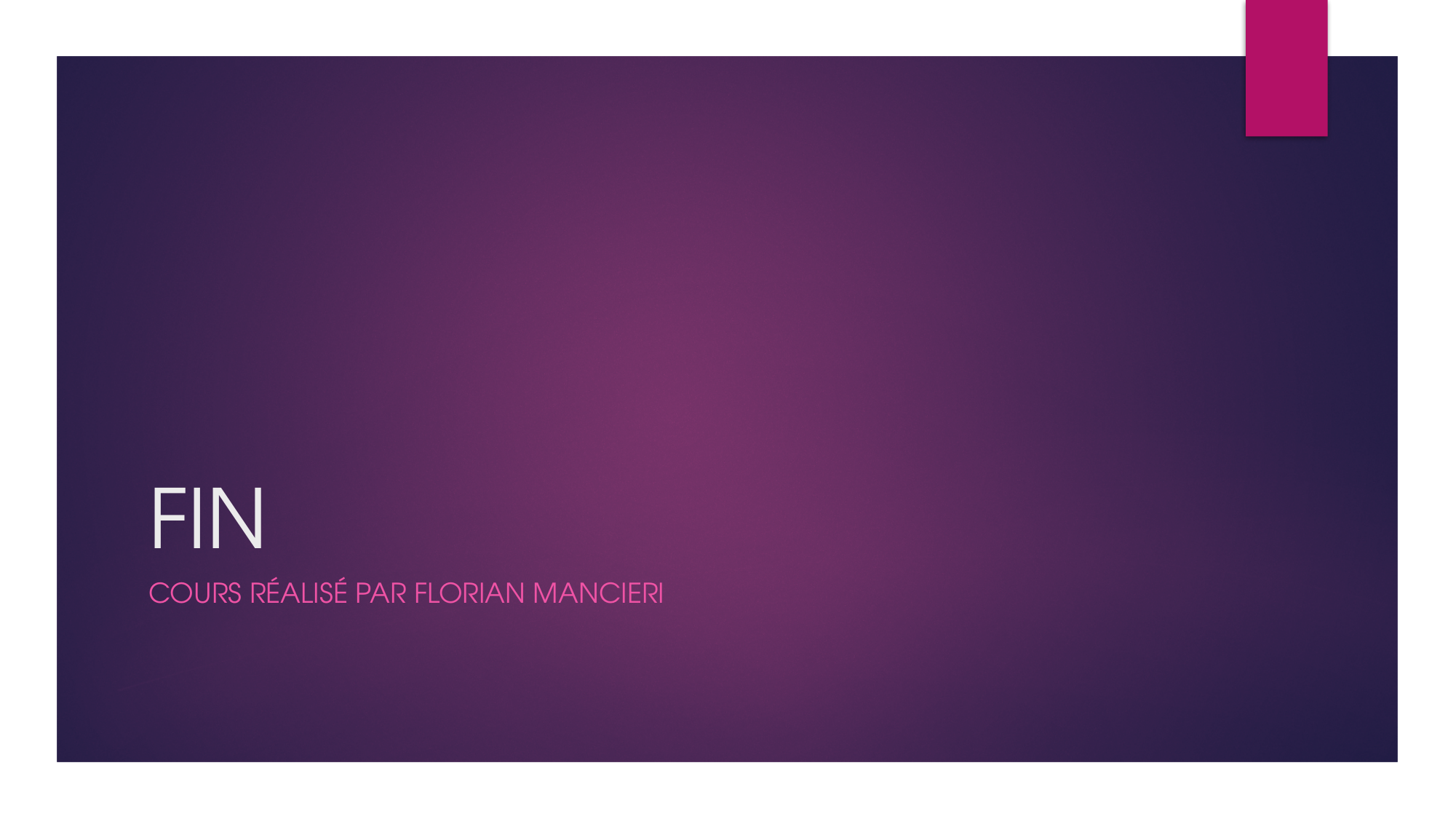

# FIN
Cours réalisé par florian mancieri